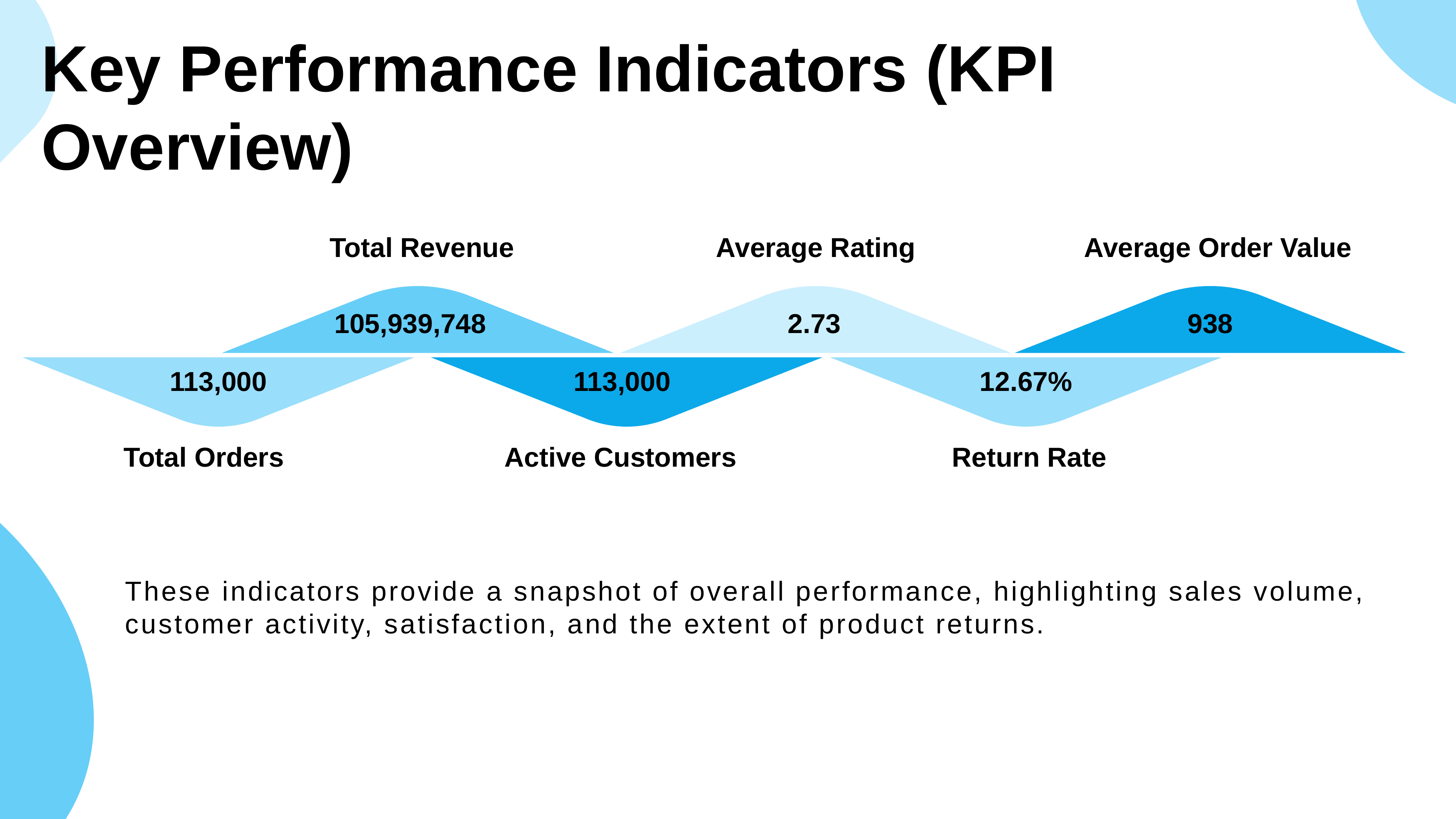

Key Performance Indicators (KPI Overview)
Total Revenue
Average Rating
Average Order Value

105,939,748
2.73
938

113,000

113,000
12.67%
Total Orders
Active Customers
Return Rate

These indicators provide a snapshot of overall performance, highlighting sales volume, customer activity, satisfaction, and the extent of product returns.